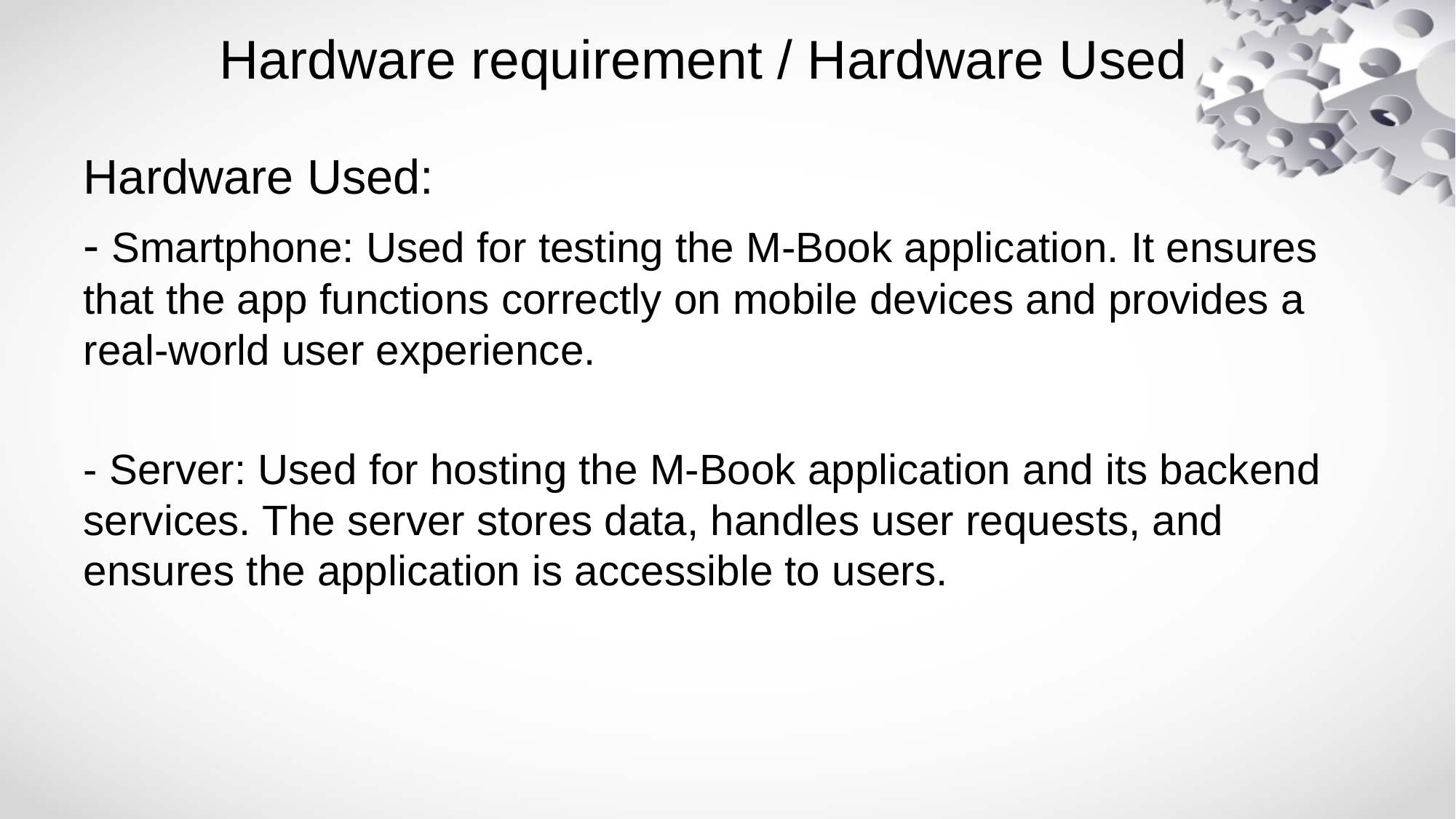

# Hardware requirement / Hardware Used
Hardware Used:
- Smartphone: Used for testing the M-Book application. It ensures that the app functions correctly on mobile devices and provides a real-world user experience.

- Server: Used for hosting the M-Book application and its backend services. The server stores data, handles user requests, and ensures the application is accessible to users.